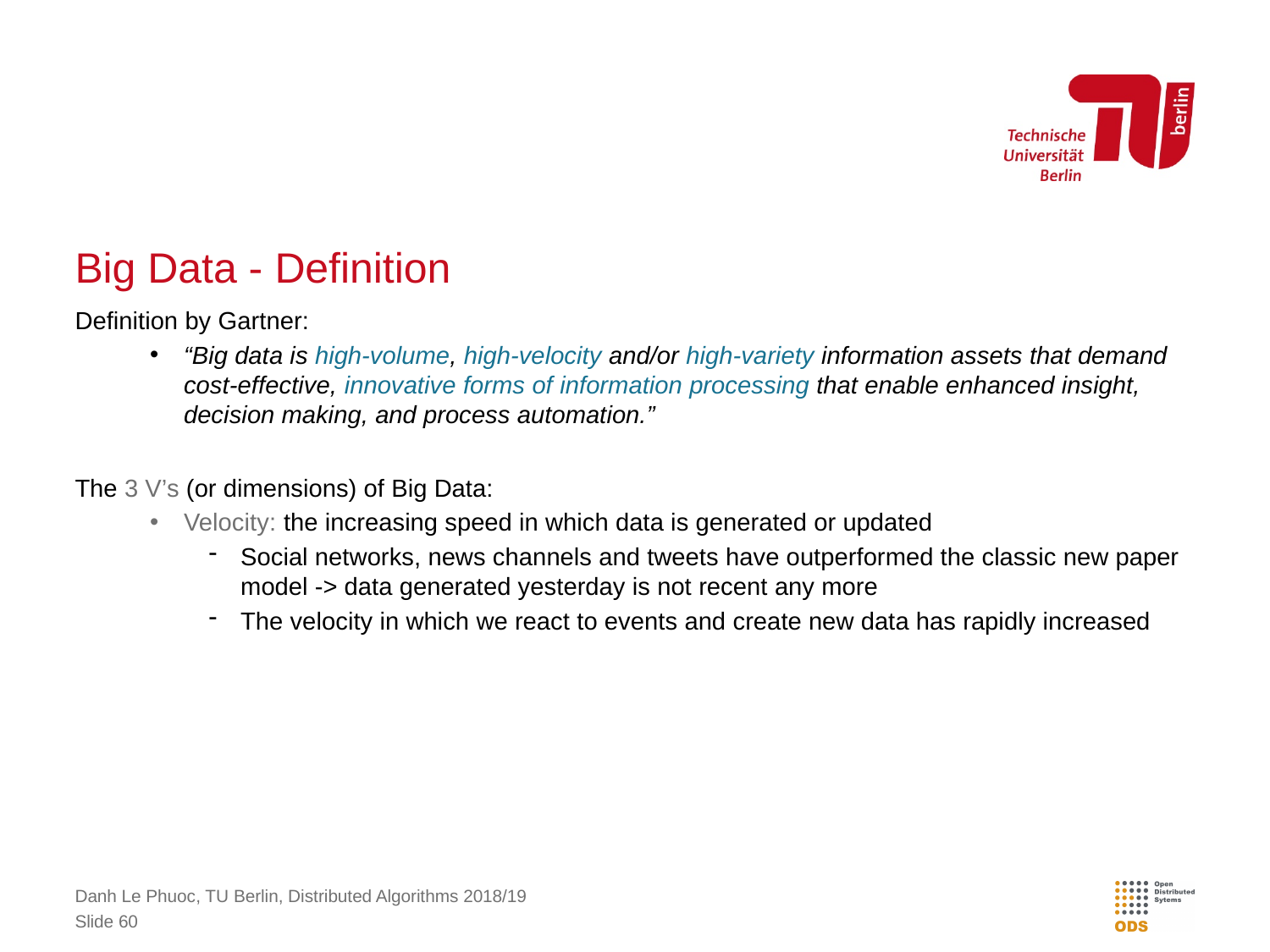

# Big Data - Definition
Definition by Gartner:
“Big data is high-volume, high-velocity and/or high-variety information assets that demand cost-effective, innovative forms of information processing that enable enhanced insight, decision making, and process automation.”

The 3 V’s (or dimensions) of Big Data:
Velocity: the increasing speed in which data is generated or updated
Social networks, news channels and tweets have outperformed the classic new paper model -> data generated yesterday is not recent any more
The velocity in which we react to events and create new data has rapidly increased

Danh Le Phuoc, TU Berlin, Distributed Algorithms 2018/19
Slide 60